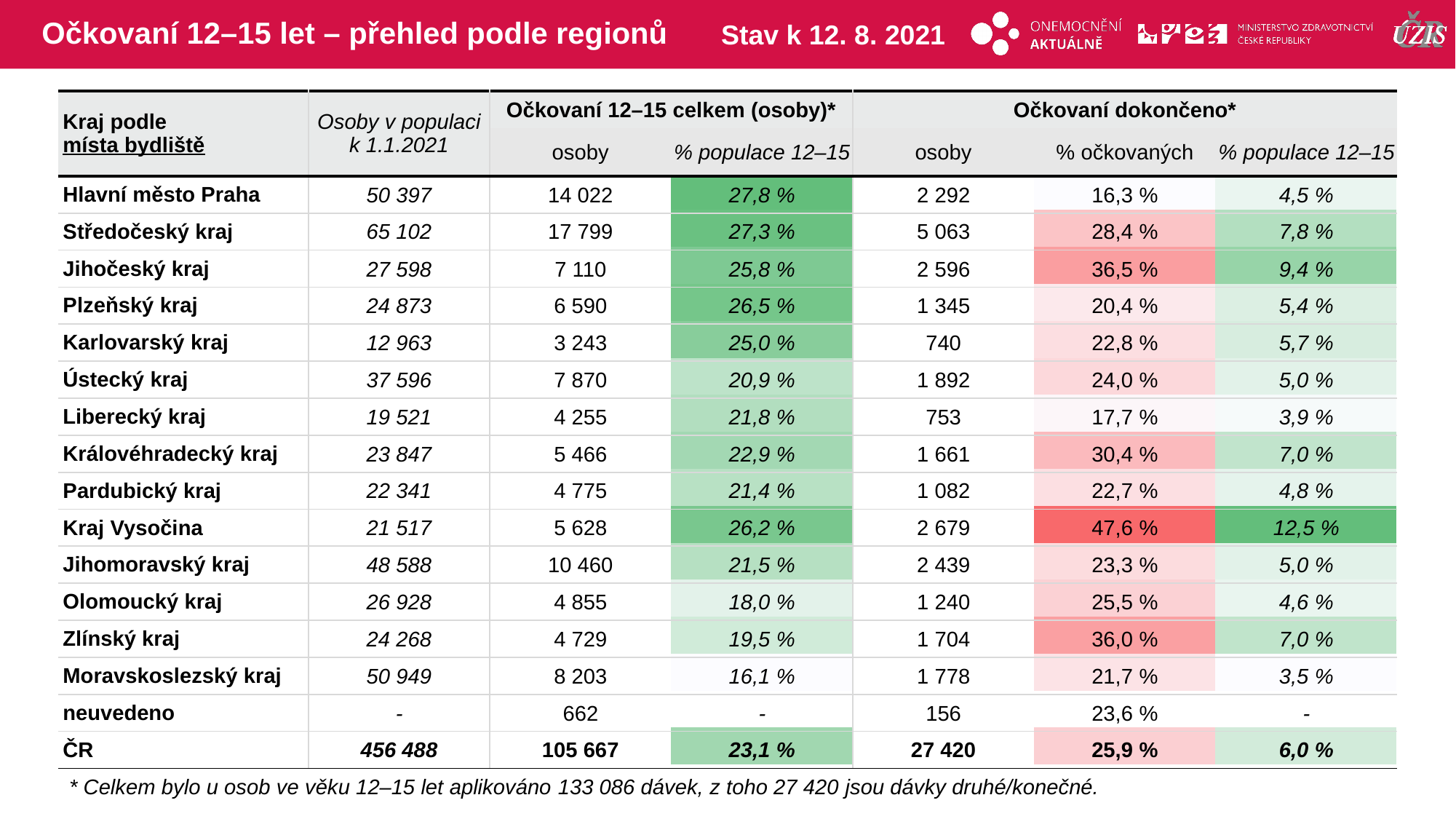

# Očkovaní 12–15 let – přehled podle regionů
Stav k 12. 8. 2021
| Kraj podle místa bydliště | Osoby v populaci k 1.1.2021 | Očkovaní 12–15 celkem (osoby)\* |  | Očkovaní dokončeno\* |  |  |
| --- | --- | --- | --- | --- | --- | --- |
|  |  | osoby | % populace 12–15 | osoby | % očkovaných | % populace 12–15 |
| Hlavní město Praha | 50 397 | 14 022 | 27,8 % | 2 292 | 16,3 % | 4,5 % |
| Středočeský kraj | 65 102 | 17 799 | 27,3 % | 5 063 | 28,4 % | 7,8 % |
| Jihočeský kraj | 27 598 | 7 110 | 25,8 % | 2 596 | 36,5 % | 9,4 % |
| Plzeňský kraj | 24 873 | 6 590 | 26,5 % | 1 345 | 20,4 % | 5,4 % |
| Karlovarský kraj | 12 963 | 3 243 | 25,0 % | 740 | 22,8 % | 5,7 % |
| Ústecký kraj | 37 596 | 7 870 | 20,9 % | 1 892 | 24,0 % | 5,0 % |
| Liberecký kraj | 19 521 | 4 255 | 21,8 % | 753 | 17,7 % | 3,9 % |
| Královéhradecký kraj | 23 847 | 5 466 | 22,9 % | 1 661 | 30,4 % | 7,0 % |
| Pardubický kraj | 22 341 | 4 775 | 21,4 % | 1 082 | 22,7 % | 4,8 % |
| Kraj Vysočina | 21 517 | 5 628 | 26,2 % | 2 679 | 47,6 % | 12,5 % |
| Jihomoravský kraj | 48 588 | 10 460 | 21,5 % | 2 439 | 23,3 % | 5,0 % |
| Olomoucký kraj | 26 928 | 4 855 | 18,0 % | 1 240 | 25,5 % | 4,6 % |
| Zlínský kraj | 24 268 | 4 729 | 19,5 % | 1 704 | 36,0 % | 7,0 % |
| Moravskoslezský kraj | 50 949 | 8 203 | 16,1 % | 1 778 | 21,7 % | 3,5 % |
| neuvedeno | - | 662 | - | 156 | 23,6 % | - |
| ČR | 456 488 | 105 667 | 23,1 % | 27 420 | 25,9 % | 6,0 % |
|  |  |  |  |  |  |
| --- | --- | --- | --- | --- | --- |
|  |  |  |  |  |  |
|  |  |  |  |  |  |
|  |  |  |  |  |  |
|  |  |  |  |  |  |
|  |  |  |  |  |  |
|  |  |  |  |  |  |
|  |  |  |  |  |  |
|  |  |  |  |  |  |
|  |  |  |  |  |  |
|  |  |  |  |  |  |
|  |  |  |  |  |  |
|  |  |  |  |  |  |
|  |  |  |  |  |  |
|  |  |  |  |  |  |
|  |  |  |  |  |  |
* Celkem bylo u osob ve věku 12–15 let aplikováno 133 086 dávek, z toho 27 420 jsou dávky druhé/konečné.